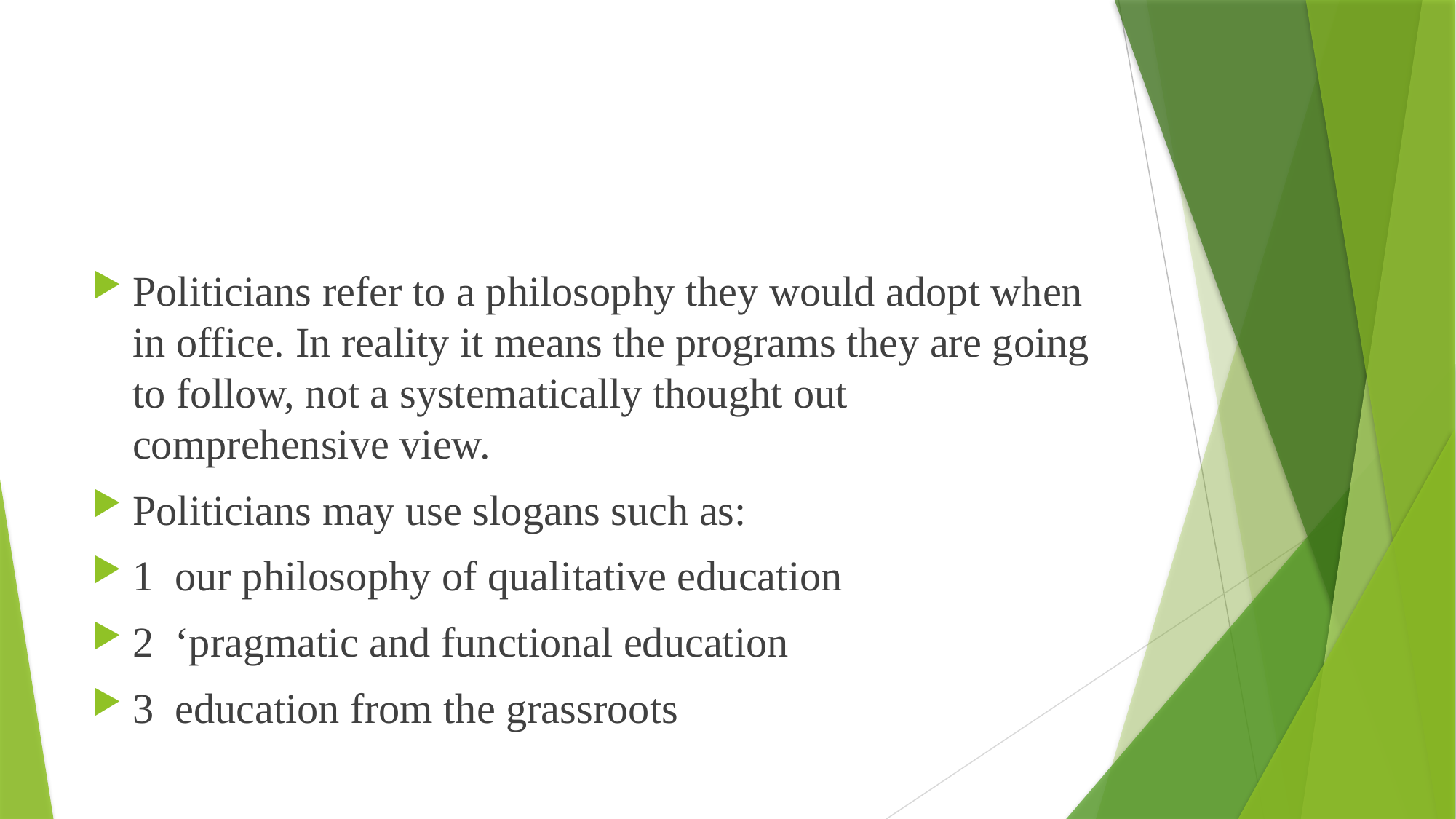

#
Politicians refer to a philosophy they would adopt when in office. In reality it means the programs they are going to follow, not a systematically thought out comprehensive view.
Politicians may use slogans such as:
1  our philosophy of qualitative education
2  ‘pragmatic and functional education
3  education from the grassroots